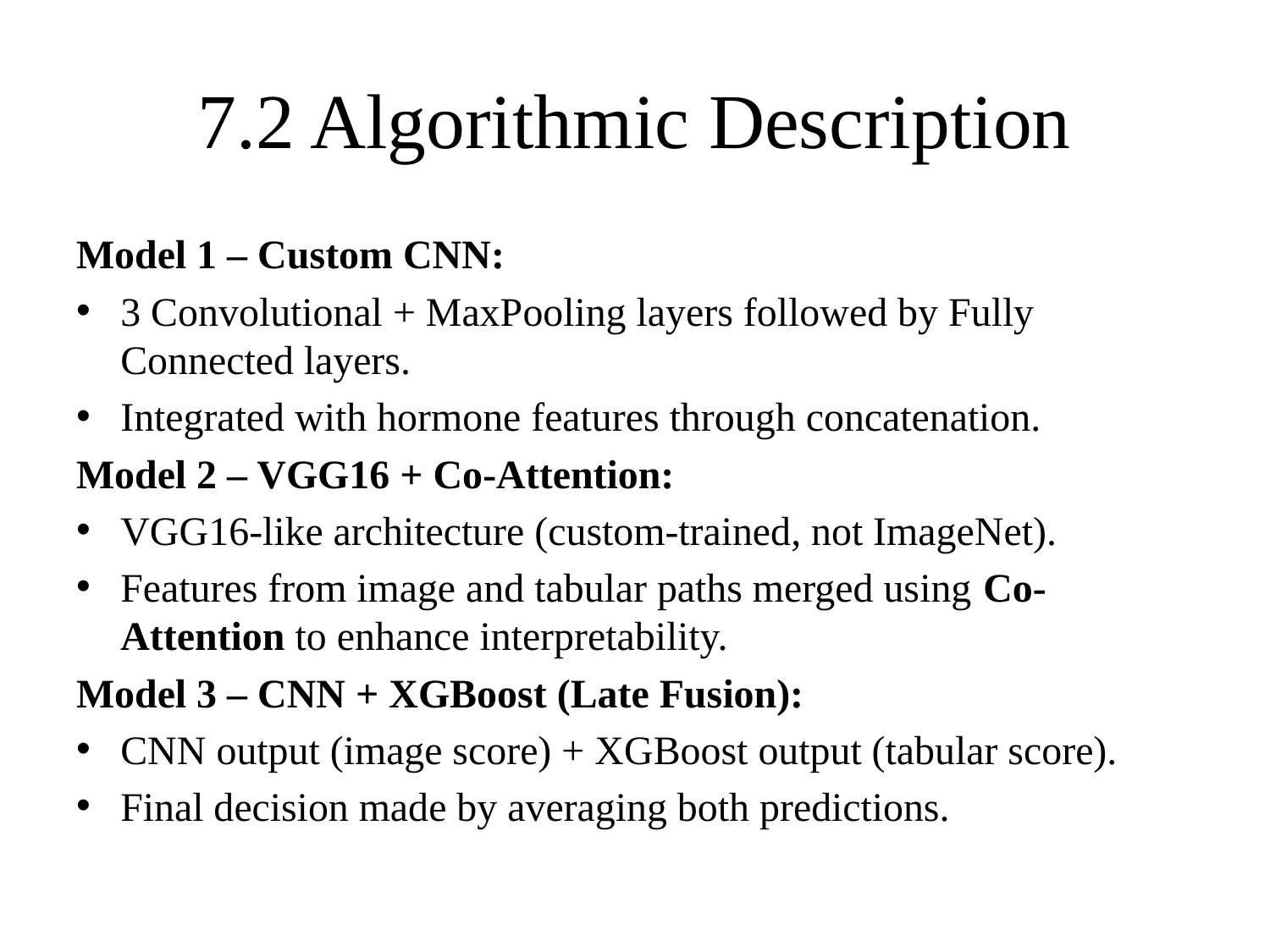

# 7.2 Algorithmic Description
Model 1 – Custom CNN:
3 Convolutional + MaxPooling layers followed by Fully Connected layers.
Integrated with hormone features through concatenation.
Model 2 – VGG16 + Co-Attention:
VGG16-like architecture (custom-trained, not ImageNet).
Features from image and tabular paths merged using Co-Attention to enhance interpretability.
Model 3 – CNN + XGBoost (Late Fusion):
CNN output (image score) + XGBoost output (tabular score).
Final decision made by averaging both predictions.